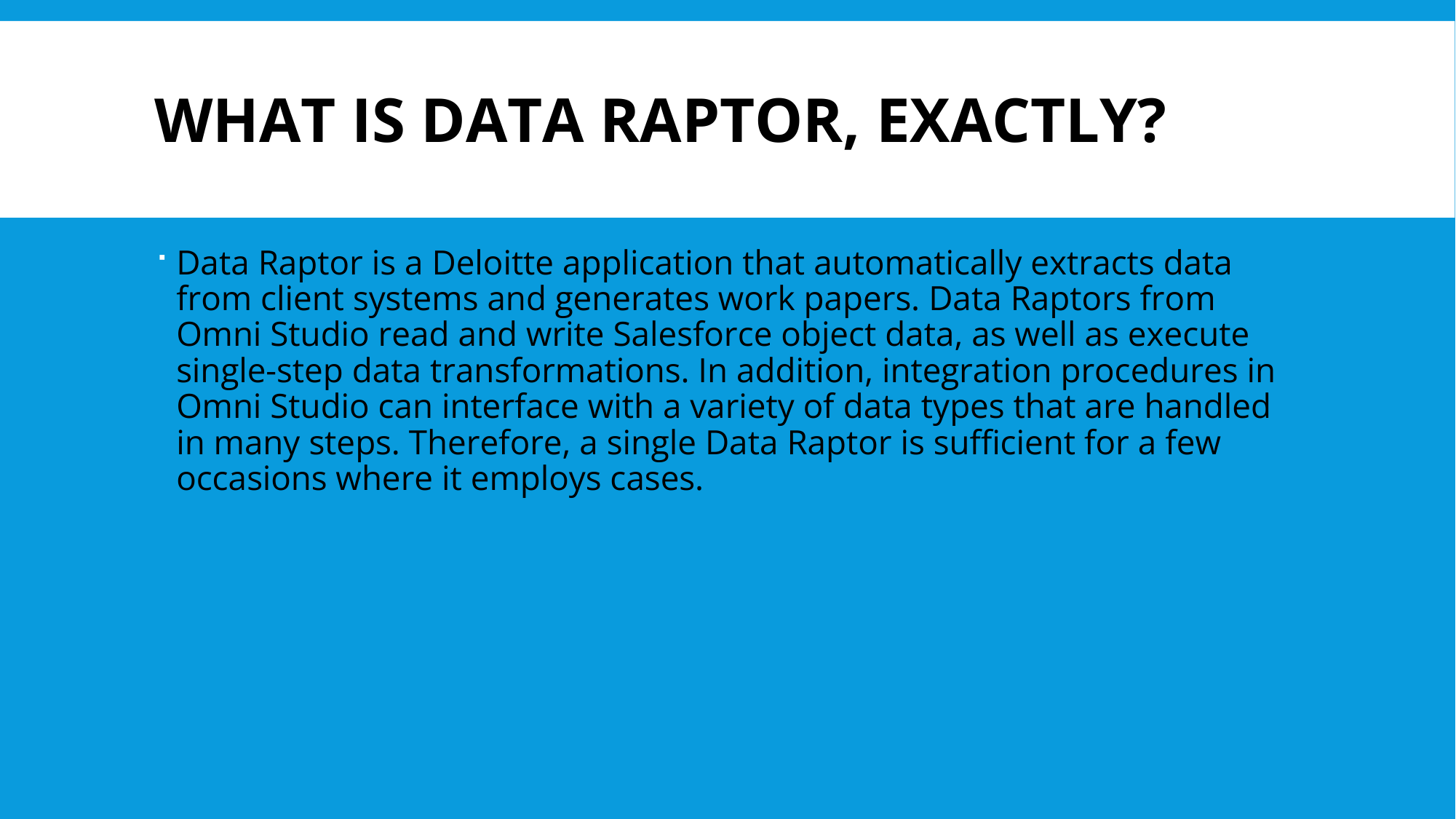

# What is Data Raptor, exactly?
Data Raptor is a Deloitte application that automatically extracts data from client systems and generates work papers. Data Raptors from Omni Studio read and write Salesforce object data, as well as execute single-step data transformations. In addition, integration procedures in Omni Studio can interface with a variety of data types that are handled in many steps. Therefore, a single Data Raptor is sufficient for a few occasions where it employs cases.